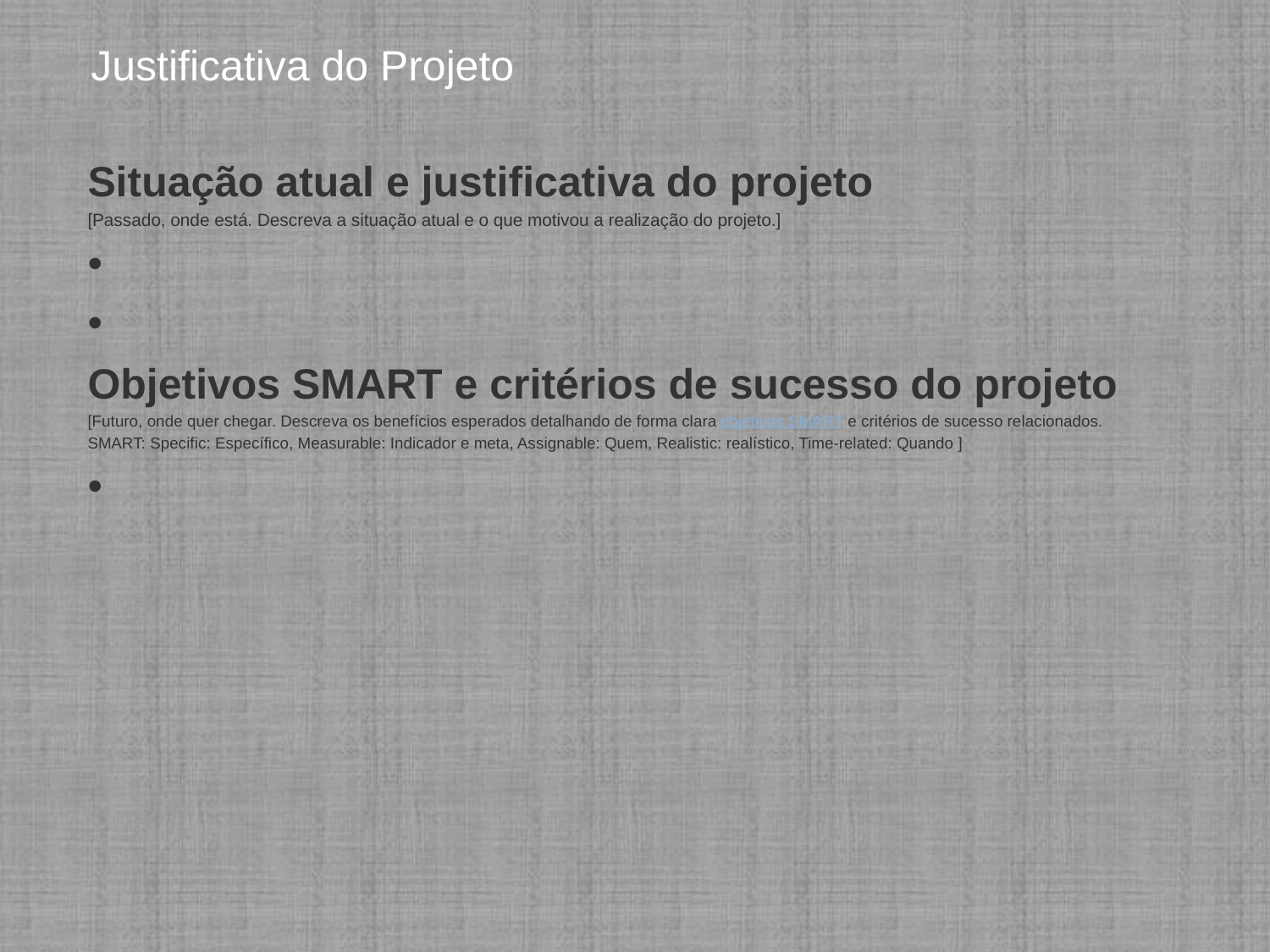

# Justificativa do Projeto
Situação atual e justificativa do projeto
[Passado, onde está. Descreva a situação atual e o que motivou a realização do projeto.]

Objetivos SMART e critérios de sucesso do projeto
[Futuro, onde quer chegar. Descreva os benefícios esperados detalhando de forma clara objetivos SMART e critérios de sucesso relacionados.
SMART: Specific: Específico, Measurable: Indicador e meta, Assignable: Quem, Realistic: realístico, Time-related: Quando ]